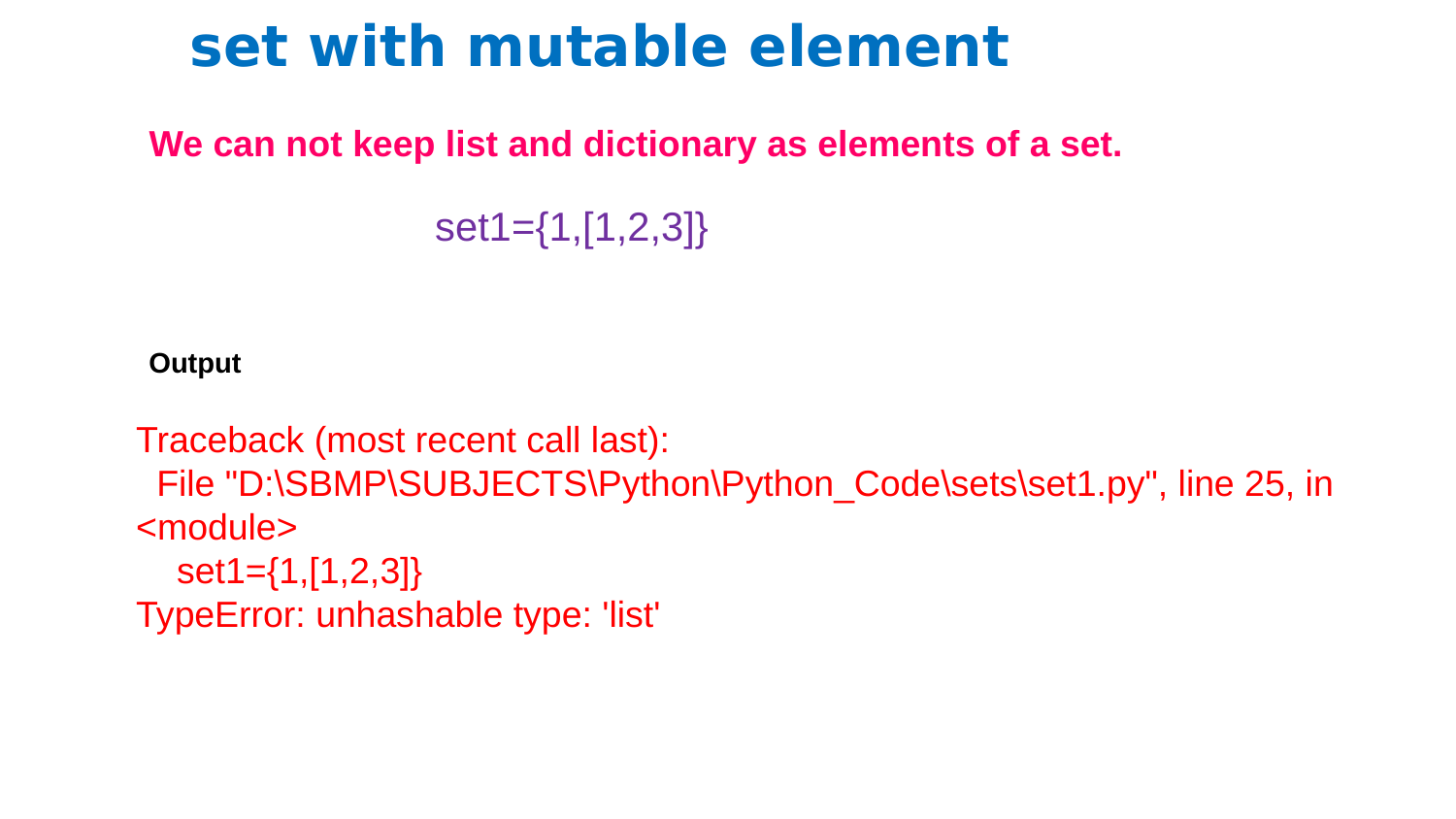

set with mutable element

We can not keep list and dictionary as elements of a set.
set1={1,[1,2,3]}
Output
Traceback (most recent call last):
  File "D:\SBMP\SUBJECTS\Python\Python_Code\sets\set1.py", line 25, in <module>
    set1={1,[1,2,3]}
TypeError: unhashable type: 'list'